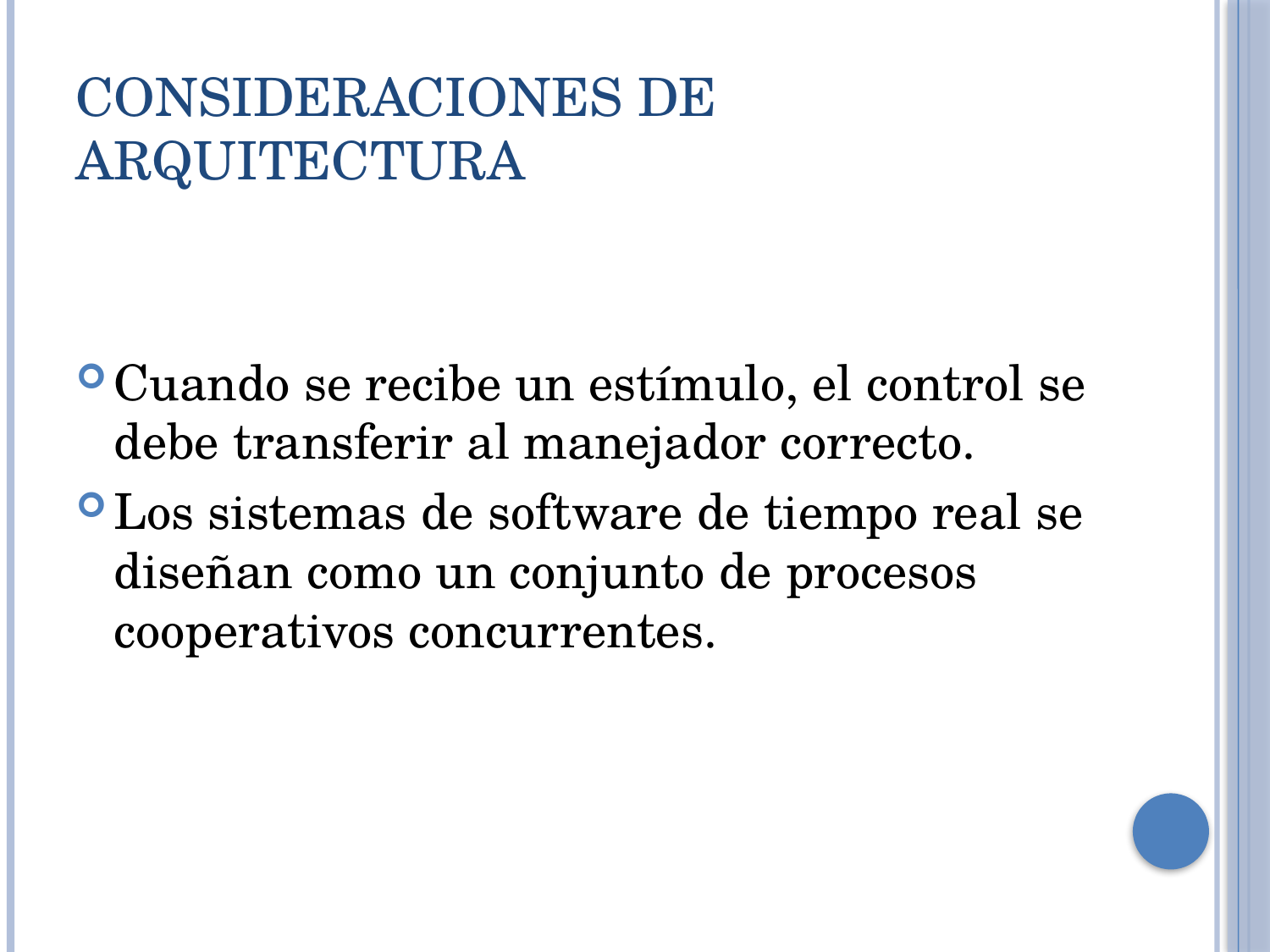

# Consideraciones de Arquitectura

Cuando se recibe un estímulo, el control se debe transferir al manejador correcto.
Los sistemas de software de tiempo real se diseñan como un conjunto de procesos cooperativos concurrentes.